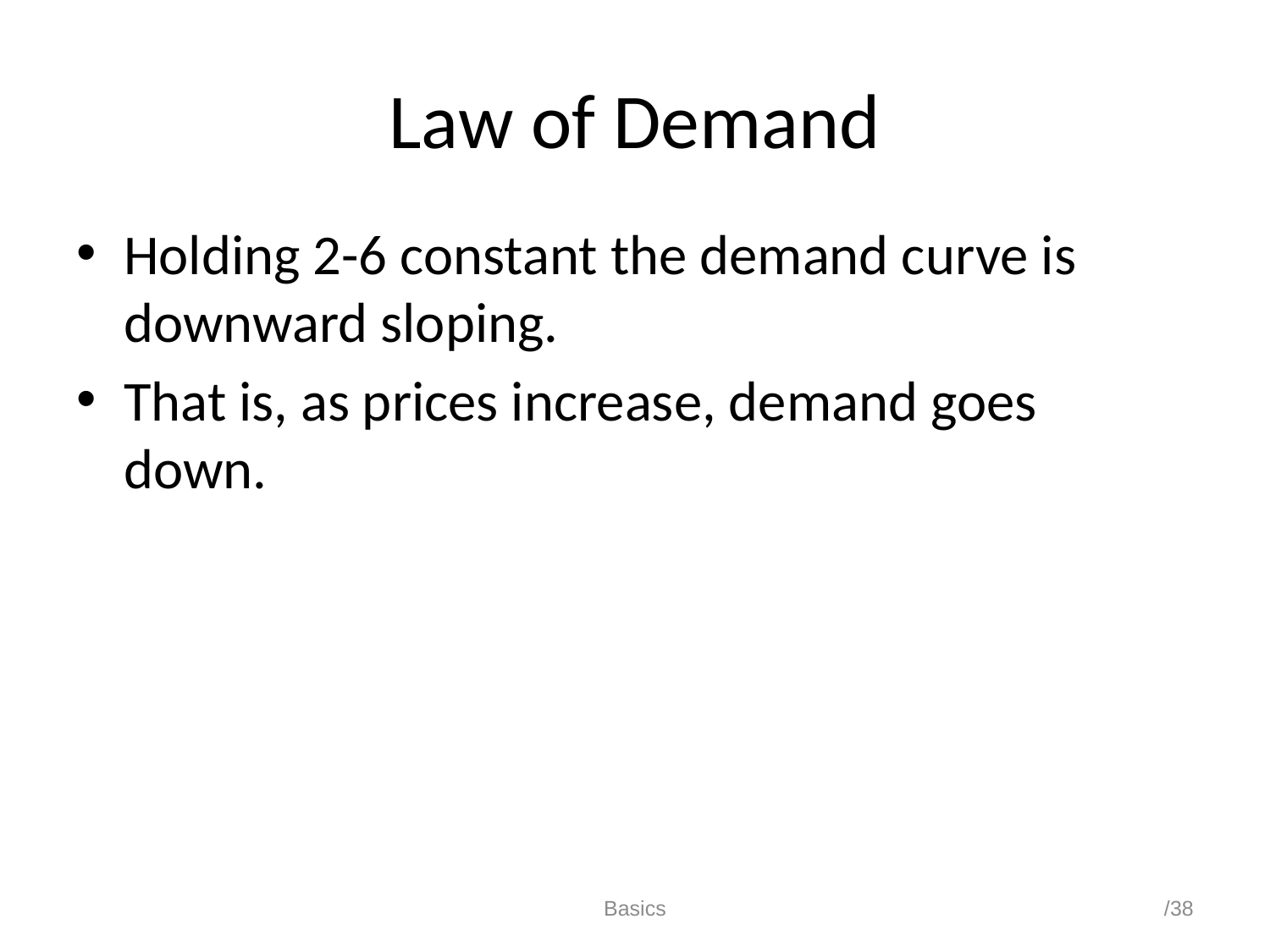

# Law of Demand
Holding 2-6 constant the demand curve is downward sloping.
That is, as prices increase, demand goes down.
Basics
/38